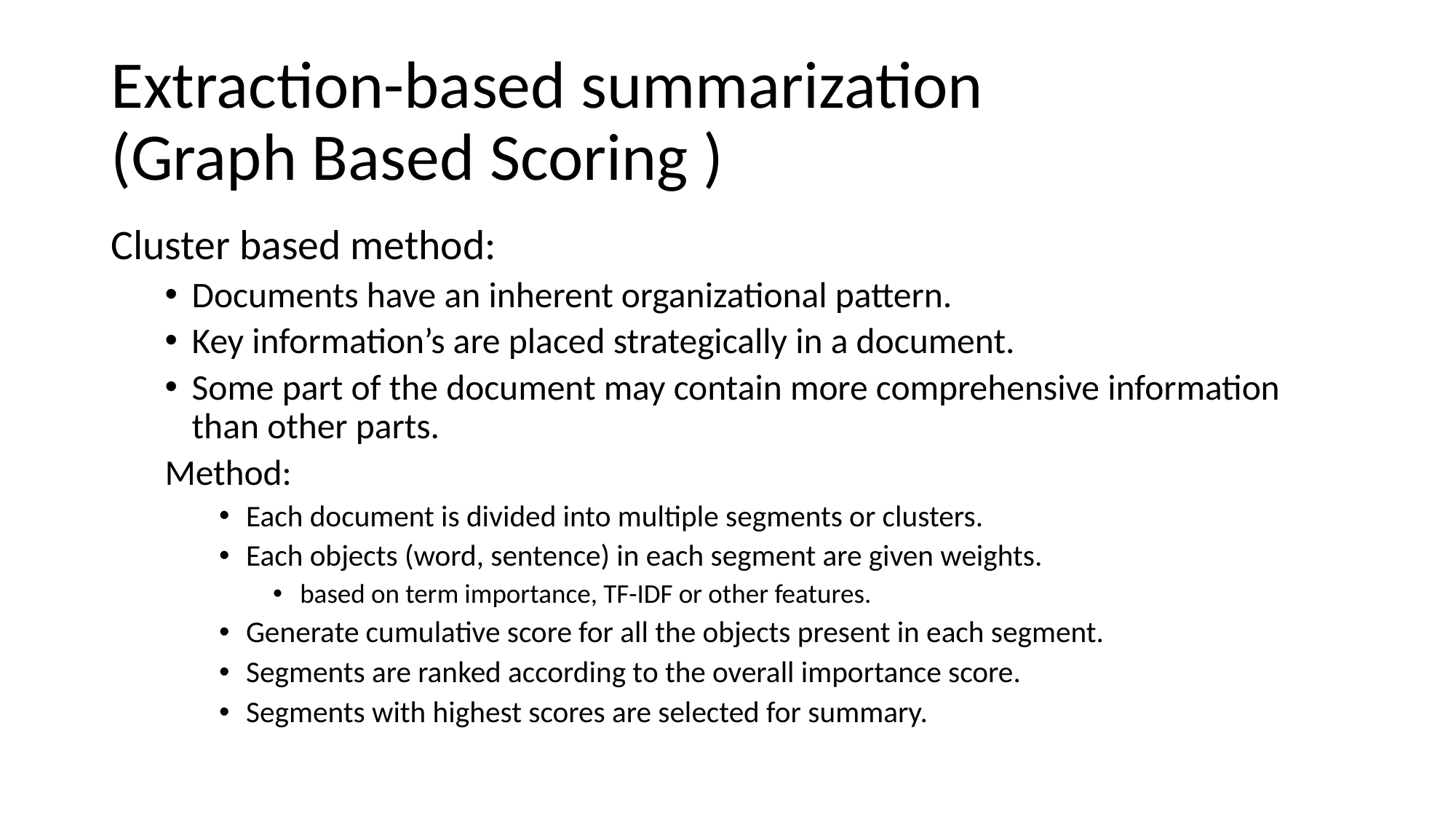

# Extraction-based summarization (Graph Based Scoring )
Cluster based method:
Documents have an inherent organizational pattern.
Key information’s are placed strategically in a document.
Some part of the document may contain more comprehensive information than other parts.
Method:
Each document is divided into multiple segments or clusters.
Each objects (word, sentence) in each segment are given weights.
based on term importance, TF-IDF or other features.
Generate cumulative score for all the objects present in each segment.
Segments are ranked according to the overall importance score.
Segments with highest scores are selected for summary.